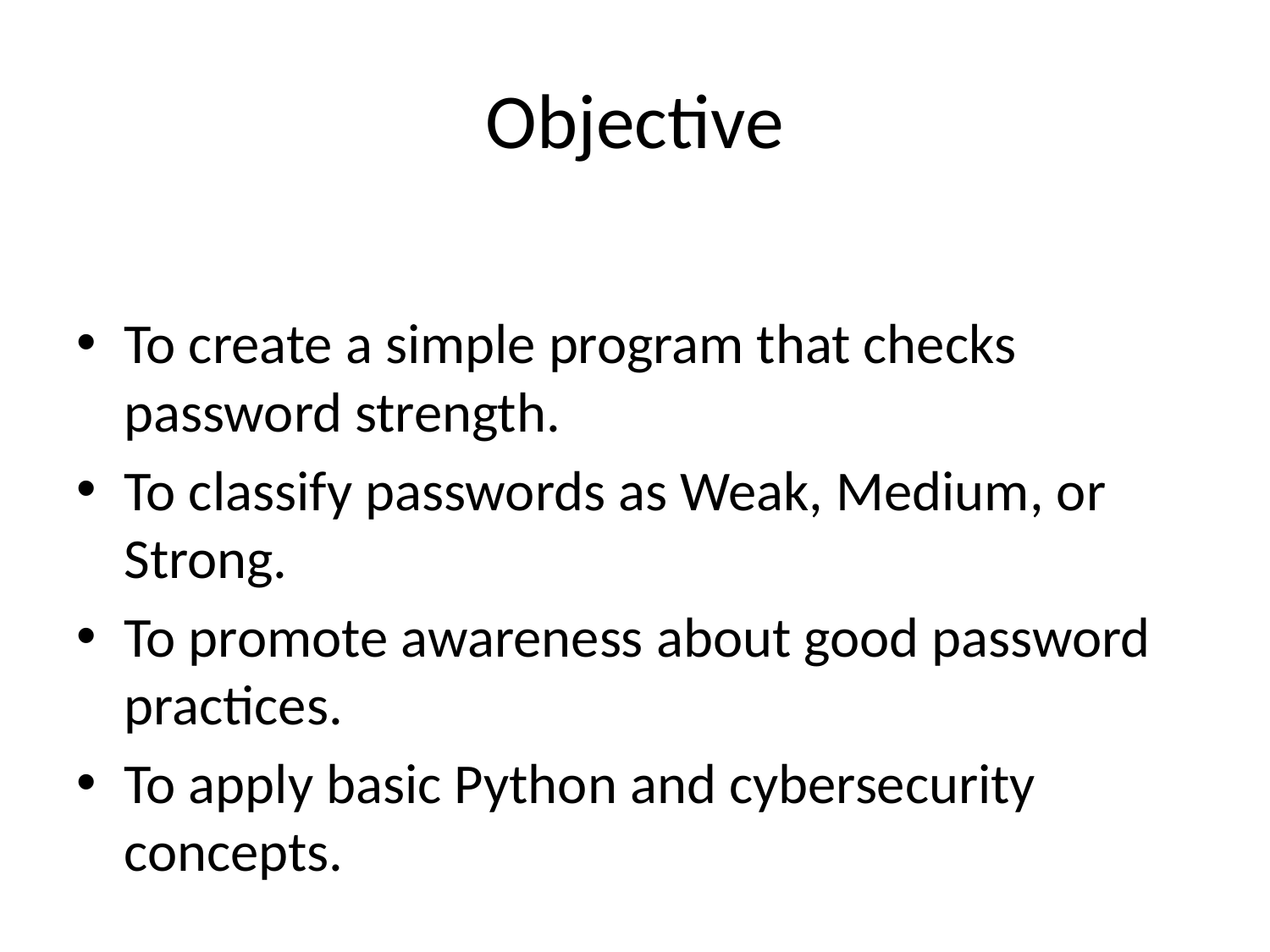

# Objective

To create a simple program that checks password strength.
To classify passwords as Weak, Medium, or Strong.
To promote awareness about good password practices.
To apply basic Python and cybersecurity concepts.